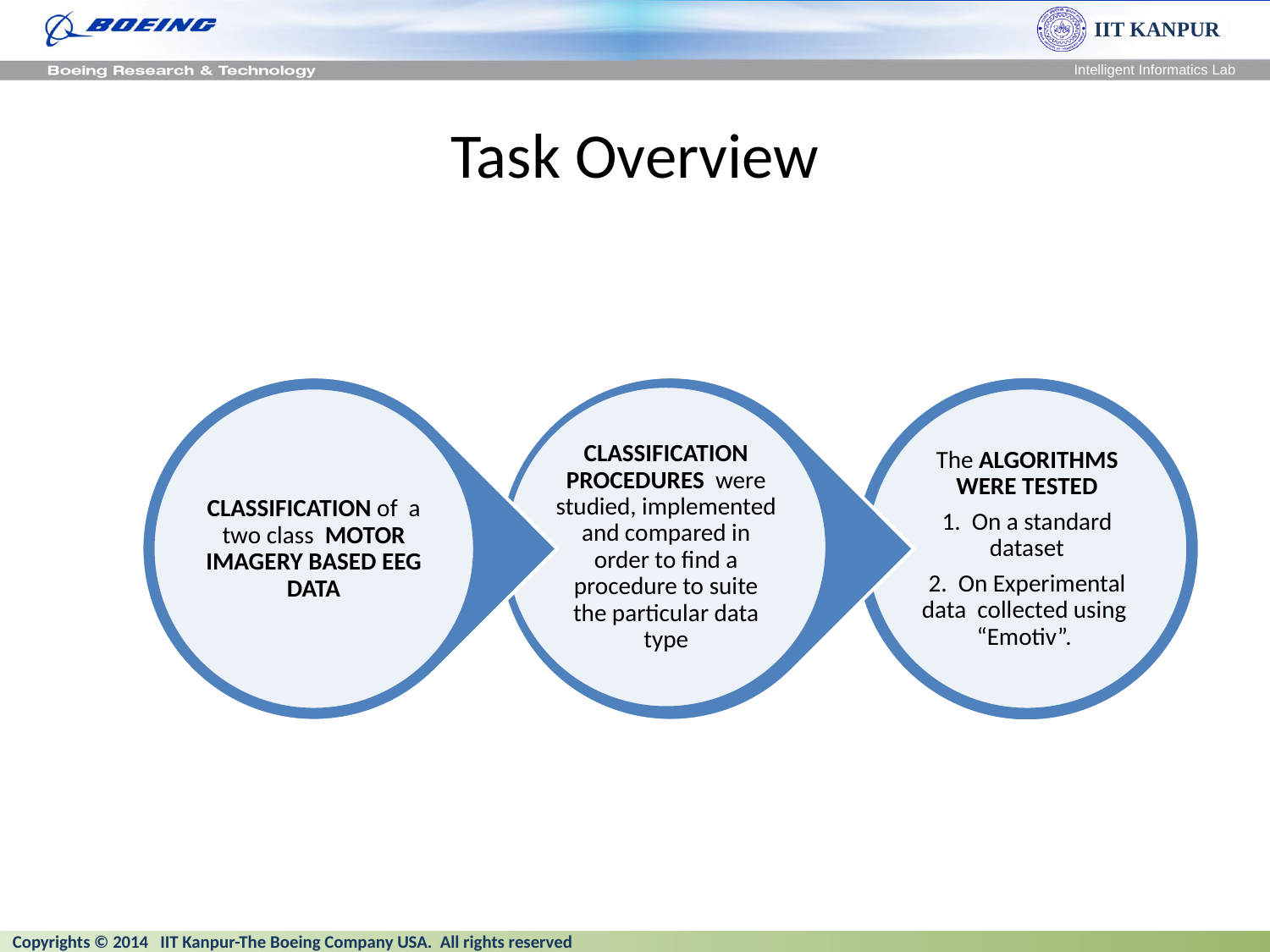

# Task Overview
The ALGORITHMS WERE TESTED
1.  On a standard dataset
2.  On Experimental data  collected using  “Emotiv”.
CLASSIFICATION PROCEDURES  were studied, implemented and compared in order to find a procedure to suite the particular data type
CLASSIFICATION of  a two class  MOTOR IMAGERY BASED EEG DATA